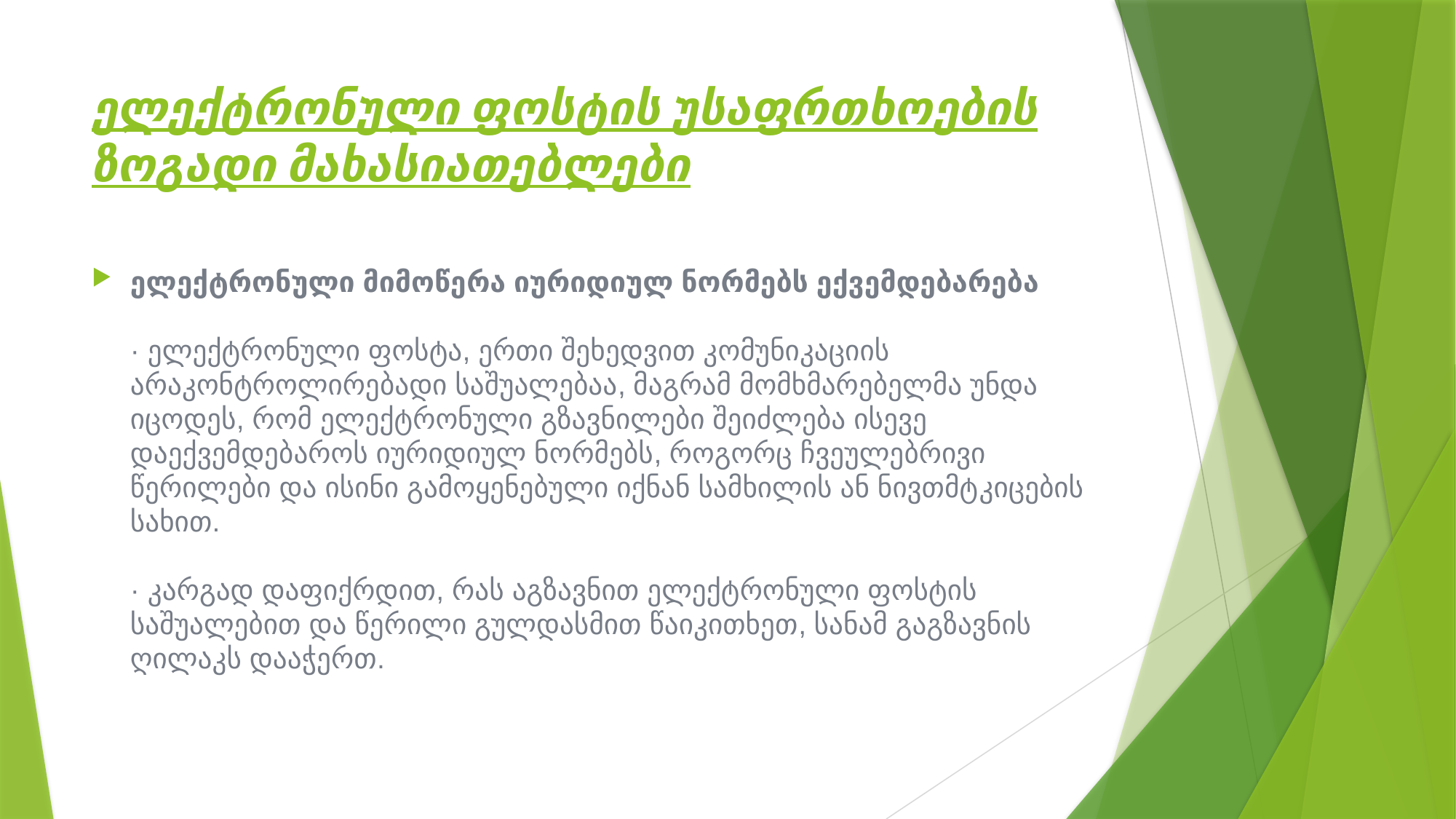

# ელექტრონული ფოსტის უსაფრთხოების ზოგადი მახასიათებლები
ელექტრონული მიმოწერა იურიდიულ ნორმებს ექვემდებარება
· ელექტრონული ფოსტა, ერთი შეხედვით კომუნიკაციის არაკონტროლირებადი საშუალებაა, მაგრამ მომხმარებელმა უნდა იცოდეს, რომ ელექტრონული გზავნილები შეიძლება ისევე დაექვემდებაროს იურიდიულ ნორმებს, როგორც ჩვეულებრივი წერილები და ისინი გამოყენებული იქნან სამხილის ან ნივთმტკიცების სახით.
· კარგად დაფიქრდით, რას აგზავნით ელექტრონული ფოსტის საშუალებით და წერილი გულდასმით წაიკითხეთ, სანამ გაგზავნის ღილაკს დააჭერთ.